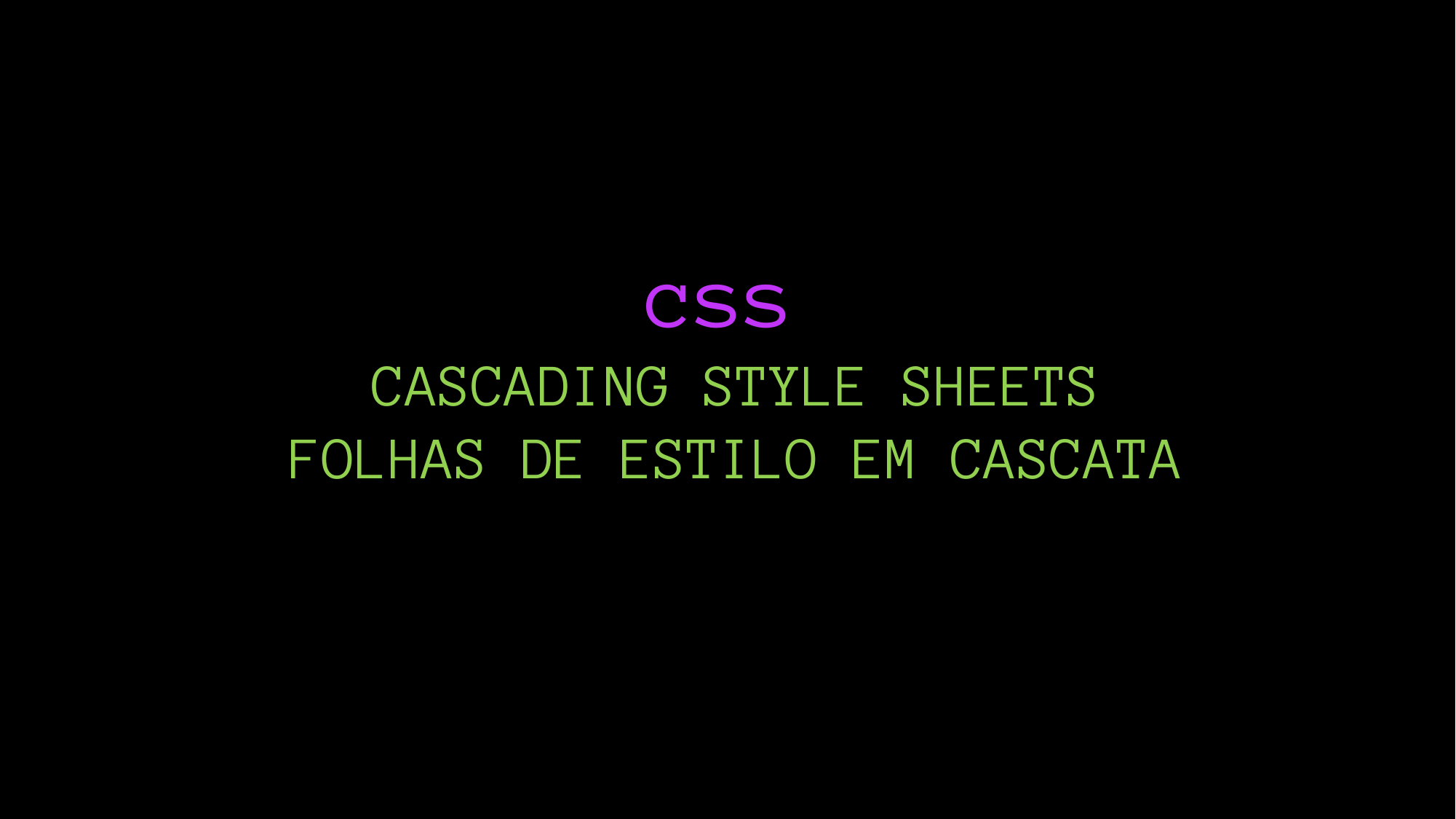

css
CASCADING STYLE SHEETS
FOLHAS DE ESTILO EM CASCATA